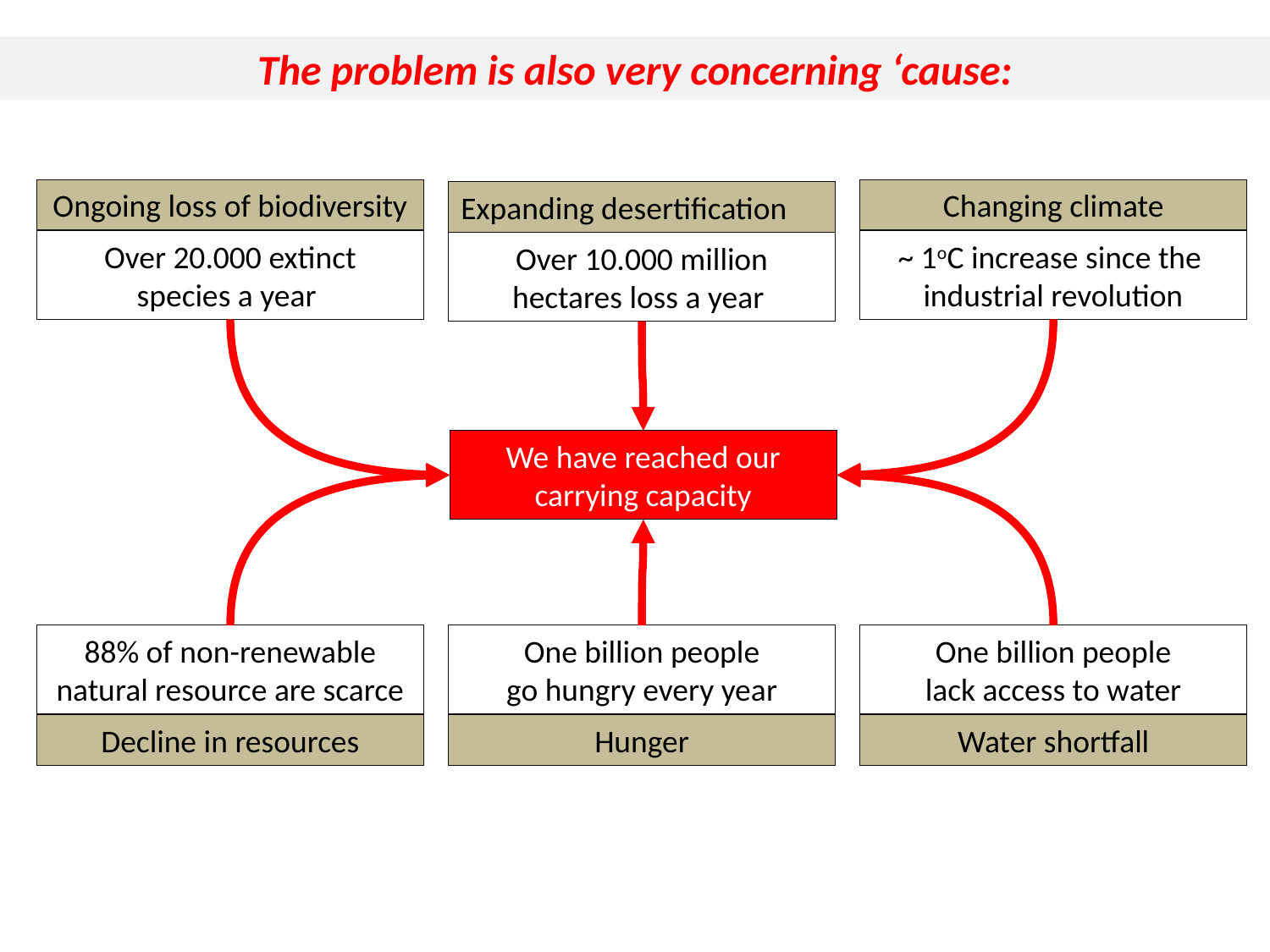

The problem is also very concerning ‘cause:
Ongoing loss of biodiversity
Over 20.000 extinct
species a year
Changing climate
~ 1oC increase since the
industrial revolution
Expanding desertification
Over 10.000 million
hectares loss a year
We have reached our carrying capacity
88% of non-renewable natural resource are scarce
Decline in resources
One billion people
go hungry every year
Hunger
One billion people
lack access to water
Water shortfall